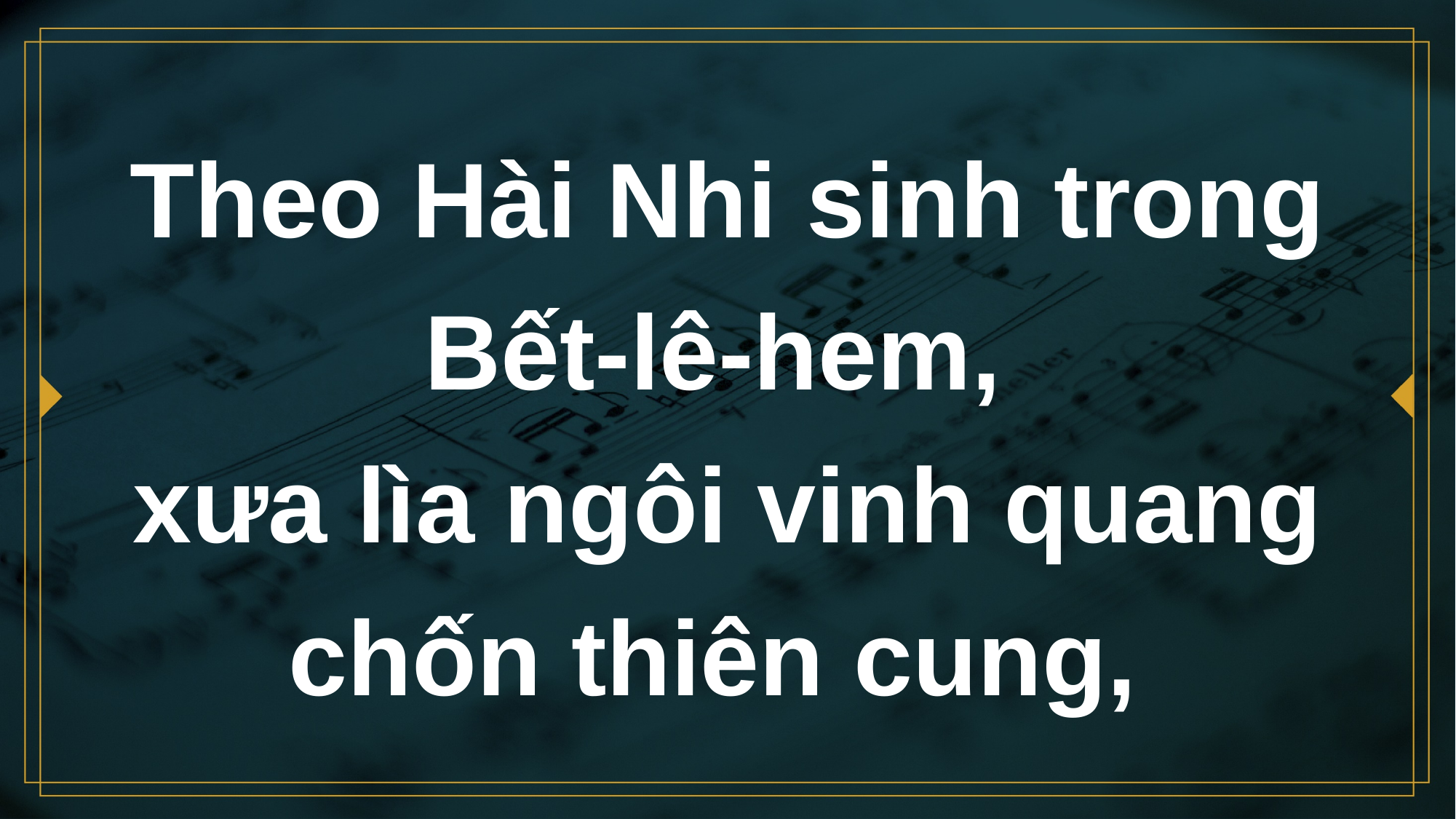

# Theo Hài Nhi sinh trong Bết-lê-hem, xưa lìa ngôi vinh quang chốn thiên cung,